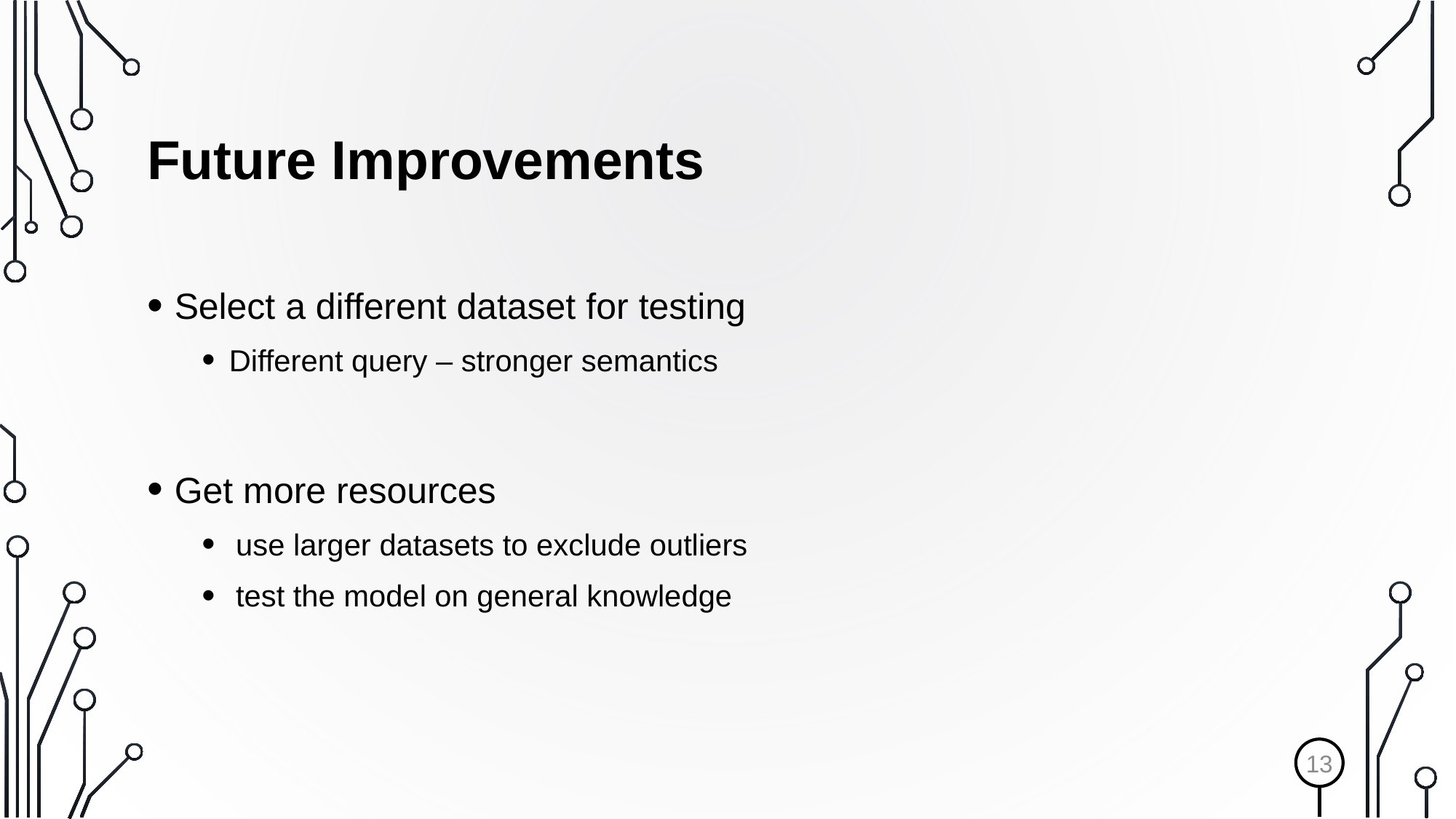

# Future Improvements
Select a different dataset for testing
Different query – stronger semantics

Get more resources
use larger datasets to exclude outliers
test the model on general knowledge

13